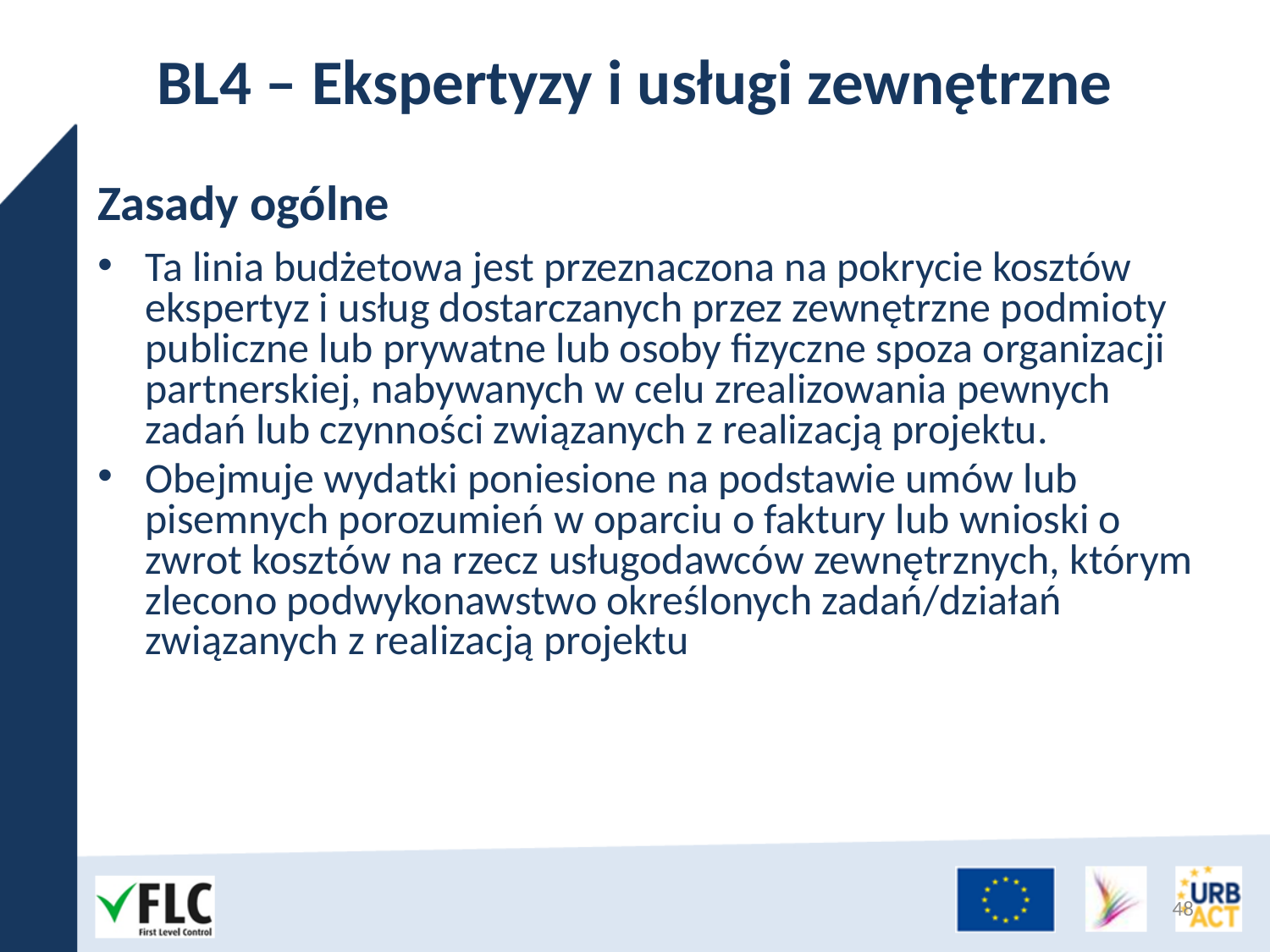

# BL4 – Ekspertyzy i usługi zewnętrzne
Zasady ogólne
Ta linia budżetowa jest przeznaczona na pokrycie kosztów ekspertyz i usług dostarczanych przez zewnętrzne podmioty publiczne lub prywatne lub osoby fizyczne spoza organizacji partnerskiej, nabywanych w celu zrealizowania pewnych zadań lub czynności związanych z realizacją projektu.
Obejmuje wydatki poniesione na podstawie umów lub pisemnych porozumień w oparciu o faktury lub wnioski o zwrot kosztów na rzecz usługodawców zewnętrznych, którym zlecono podwykonawstwo określonych zadań/działań związanych z realizacją projektu

48